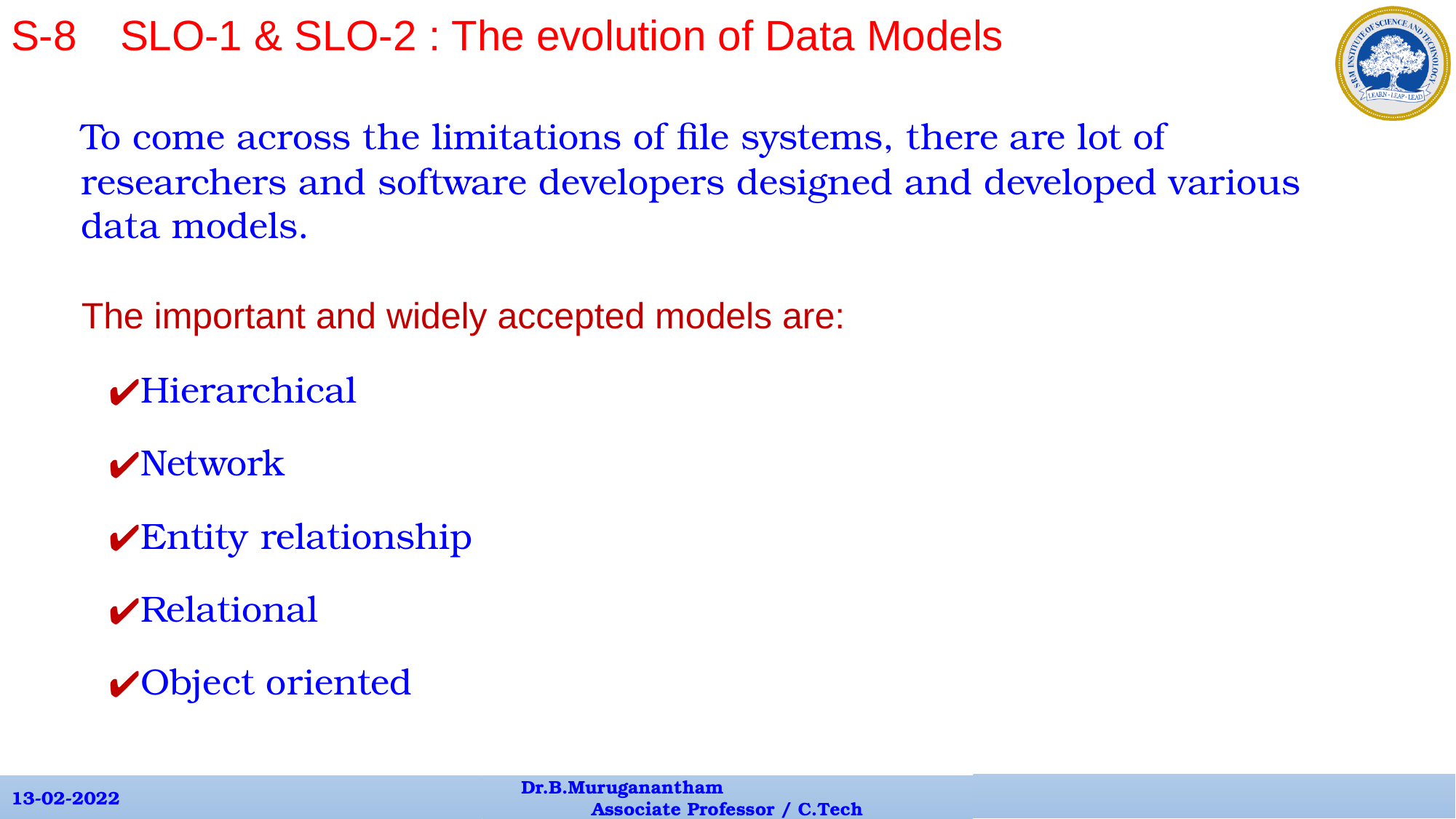

S-8	SLO-1 & SLO-2 : The evolution of Data Models
	To come across the limitations of file systems, there are lot of researchers and software developers designed and developed various data models.
	The important and widely accepted models are:
Hierarchical
Network
Entity relationship
Relational
Object oriented

36
13-02-2022
Dr.B.Muruganantham                                   Associate Professor / C.Tech